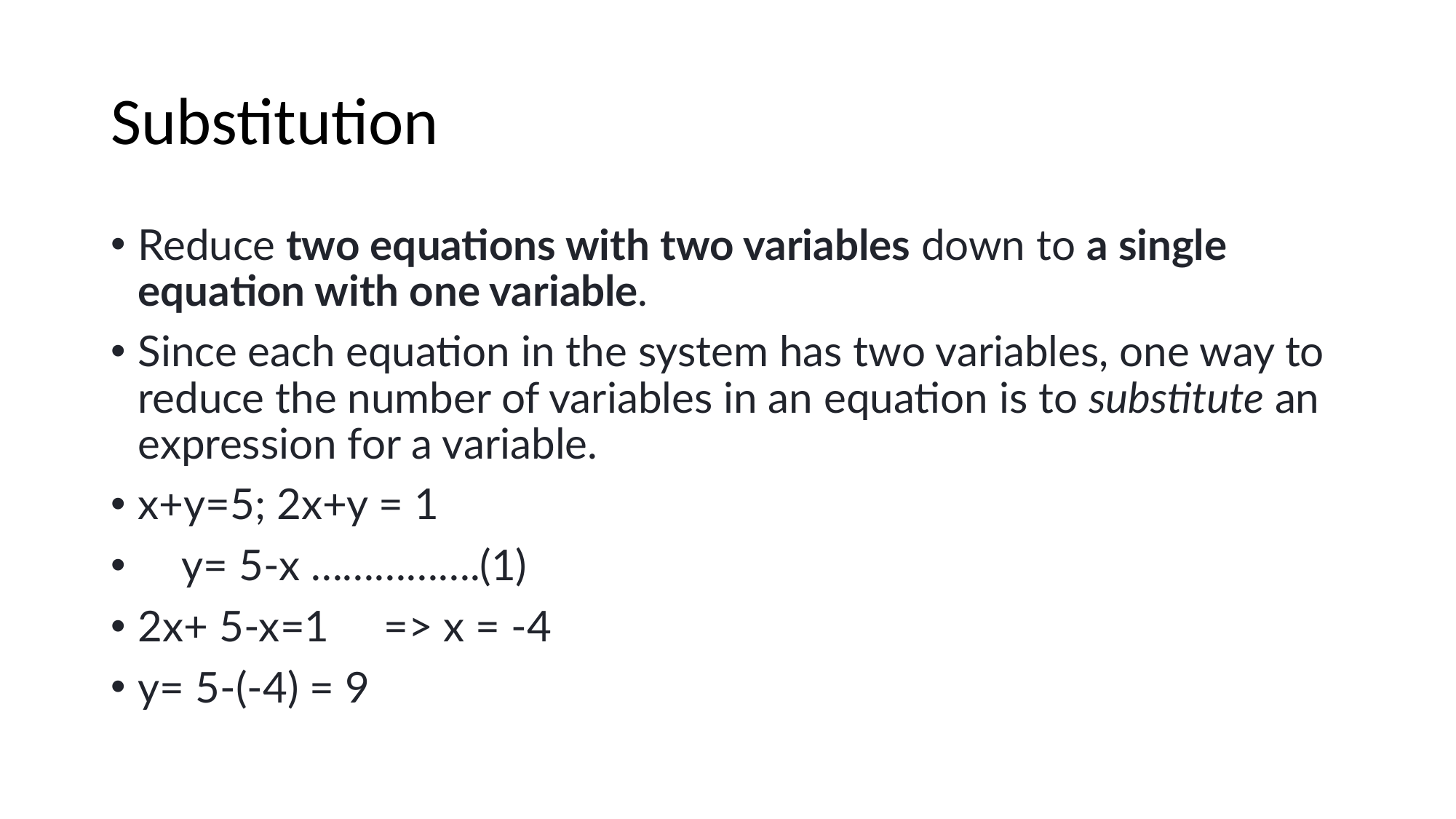

# Substitution
Reduce two equations with two variables down to a single equation with one variable.
Since each equation in the system has two variables, one way to reduce the number of variables in an equation is to substitute an expression for a variable.
x+y=5; 2x+y = 1
    y= 5-x …………….(1)
2x+ 5-x=1     => x = -4
y= 5-(-4) = 9